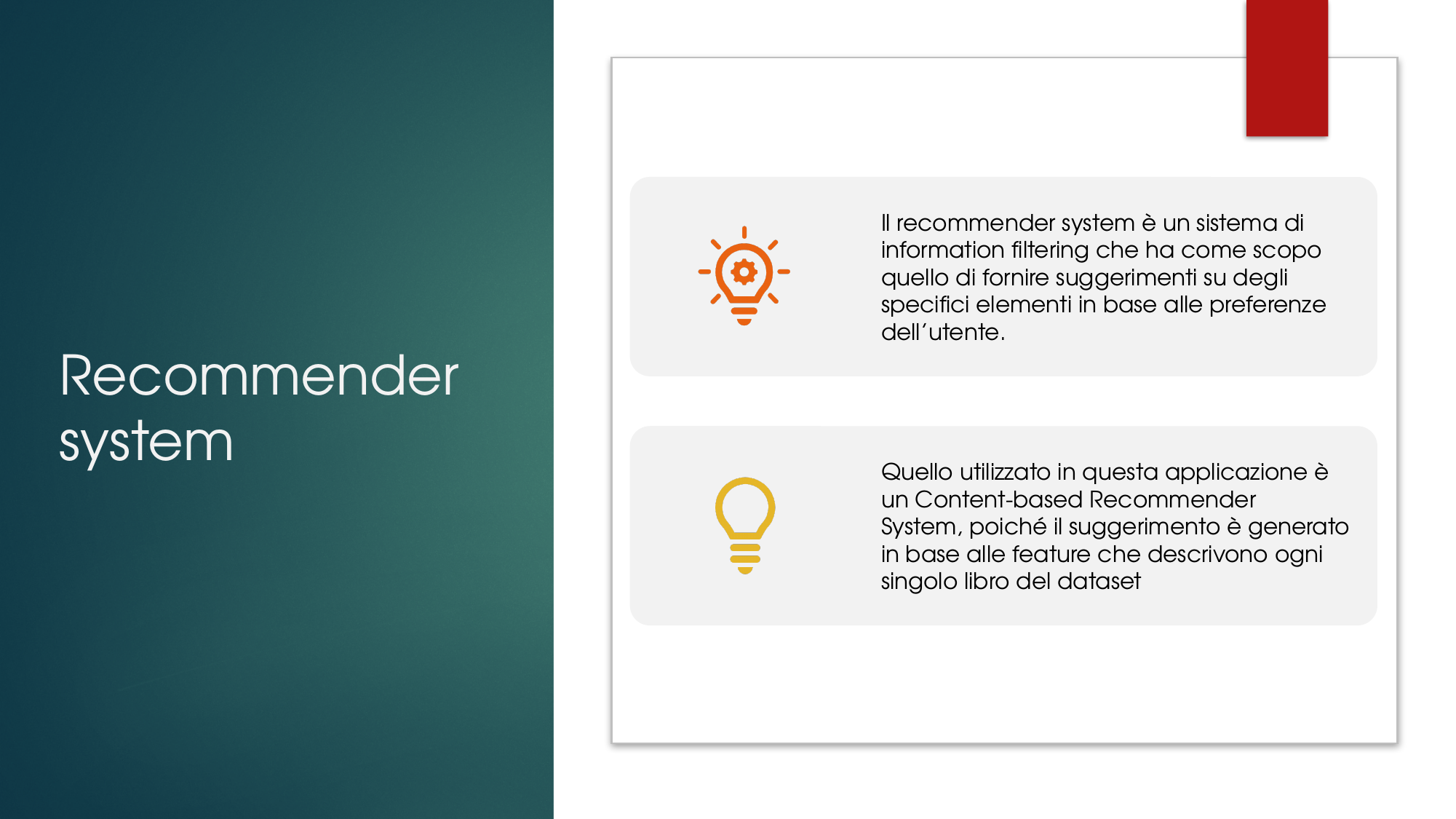

Il recommender system è un sistema di information filtering che ha come scopo quello di fornire suggerimenti su degli specifici elementi in base alle preferenze dell’utente.
Quello utilizzato in questa applicazione è un Content-based Recommender System, poiché il suggerimento è generato in base alle feature che descrivono ogni singolo libro del dataset
# Recommender system